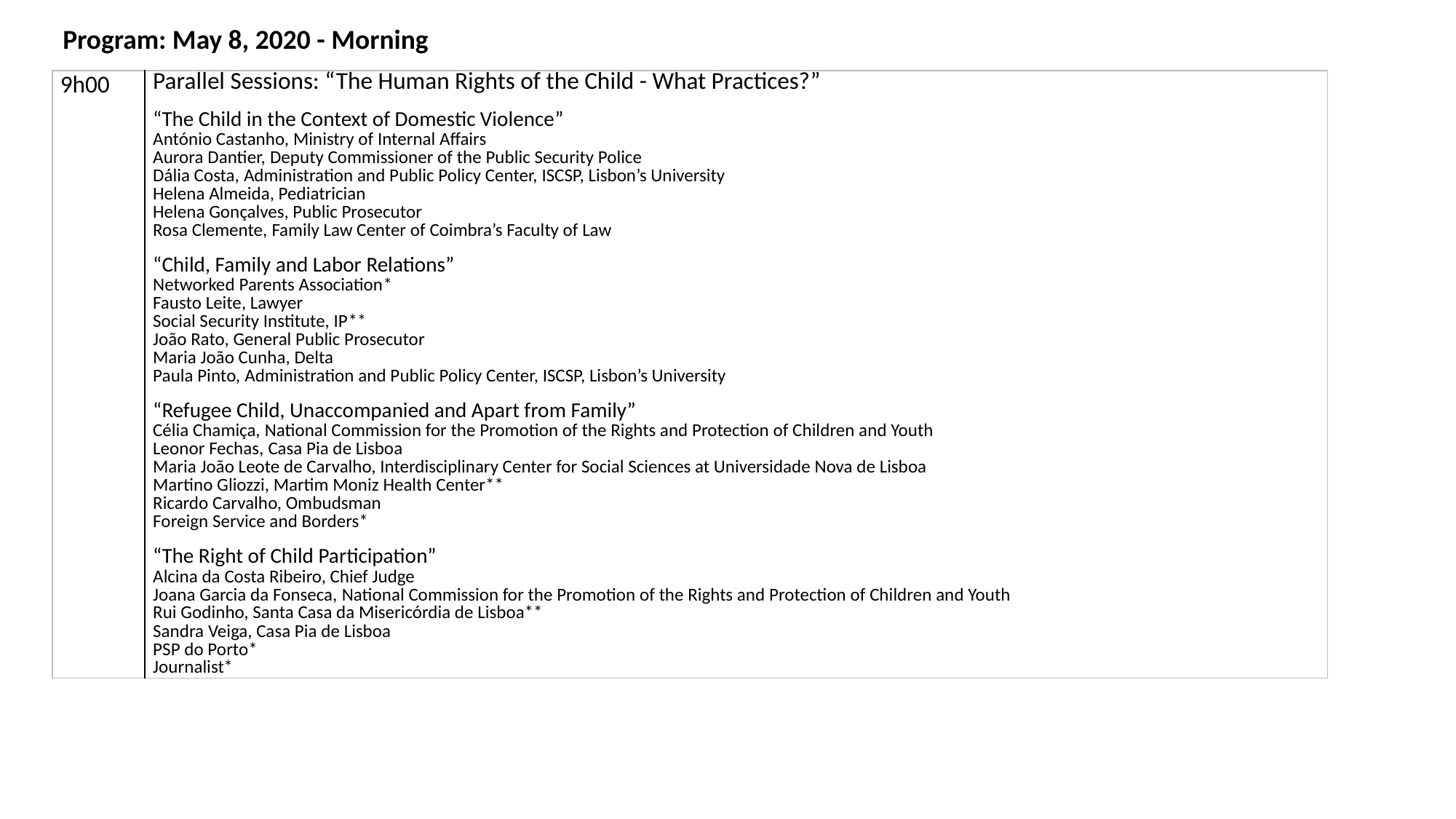

Program: May 8, 2020 - Morning
| 9h00 | Parallel Sessions: “The Human Rights of the Child - What Practices?”   “The Child in the Context of Domestic Violence” António Castanho, Ministry of Internal Affairs Aurora Dantier, Deputy Commissioner of the Public Security Police Dália Costa, Administration and Public Policy Center, ISCSP, Lisbon’s University Helena Almeida, Pediatrician Helena Gonçalves, Public Prosecutor Rosa Clemente, Family Law Center of Coimbra’s Faculty of Law   “Child, Family and Labor Relations” Networked Parents Association\* Fausto Leite, Lawyer Social Security Institute, IP\*\* João Rato, General Public Prosecutor Maria João Cunha, Delta Paula Pinto, Administration and Public Policy Center, ISCSP, Lisbon’s University   “Refugee Child, Unaccompanied and Apart from Family” Célia Chamiça, National Commission for the Promotion of the Rights and Protection of Children and Youth Leonor Fechas, Casa Pia de Lisboa Maria João Leote de Carvalho, Interdisciplinary Center for Social Sciences at Universidade Nova de Lisboa Martino Gliozzi, Martim Moniz Health Center\*\* Ricardo Carvalho, Ombudsman Foreign Service and Borders\*   “The Right of Child Participation” Alcina da Costa Ribeiro, Chief Judge Joana Garcia da Fonseca, National Commission for the Promotion of the Rights and Protection of Children and Youth Rui Godinho, Santa Casa da Misericórdia de Lisboa\*\* Sandra Veiga, Casa Pia de Lisboa PSP do Porto\* Journalist\* |
| --- | --- |